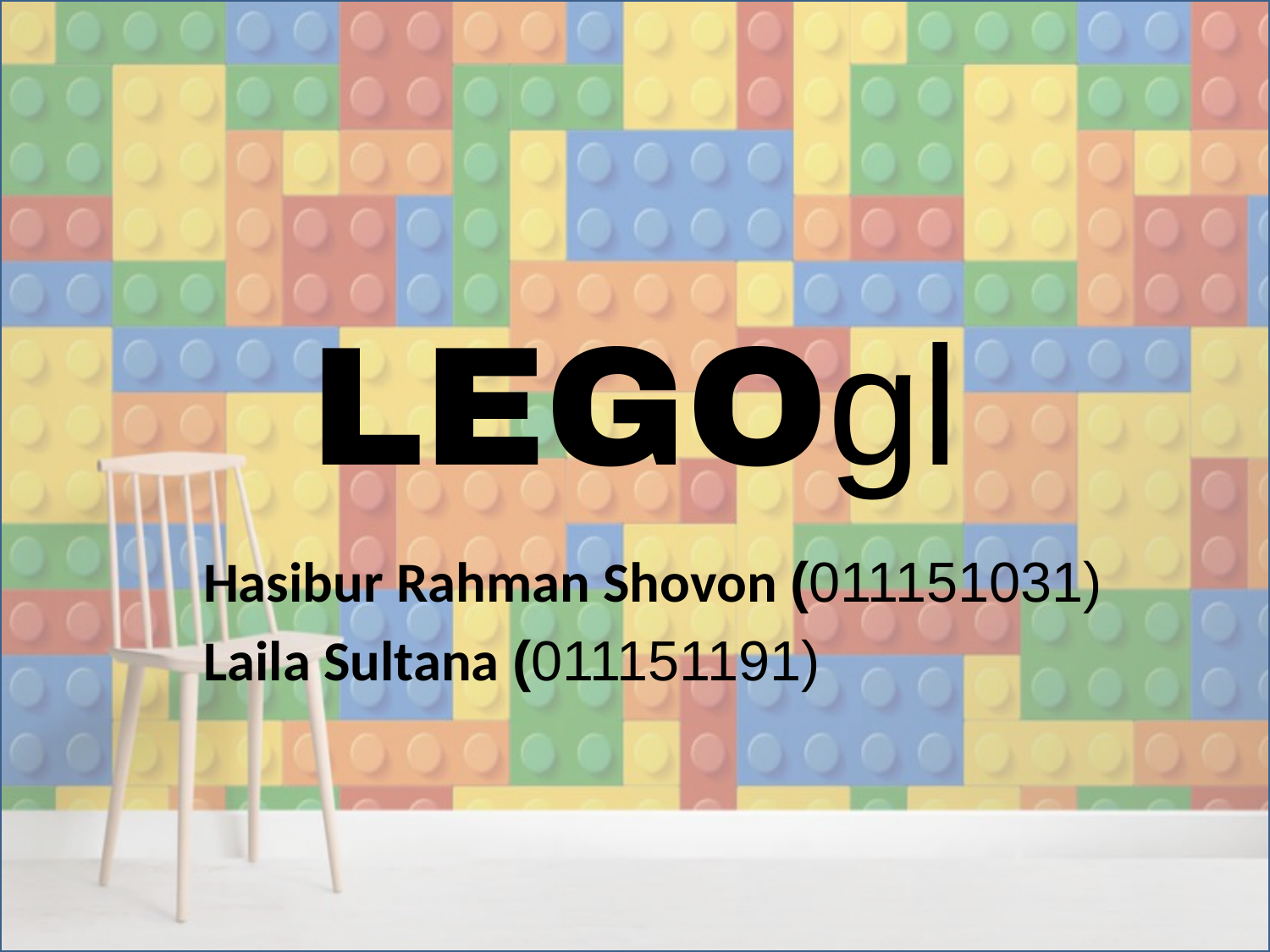

# LEGOgl
Hasibur Rahman Shovon (011151031)
Laila Sultana (011151191)